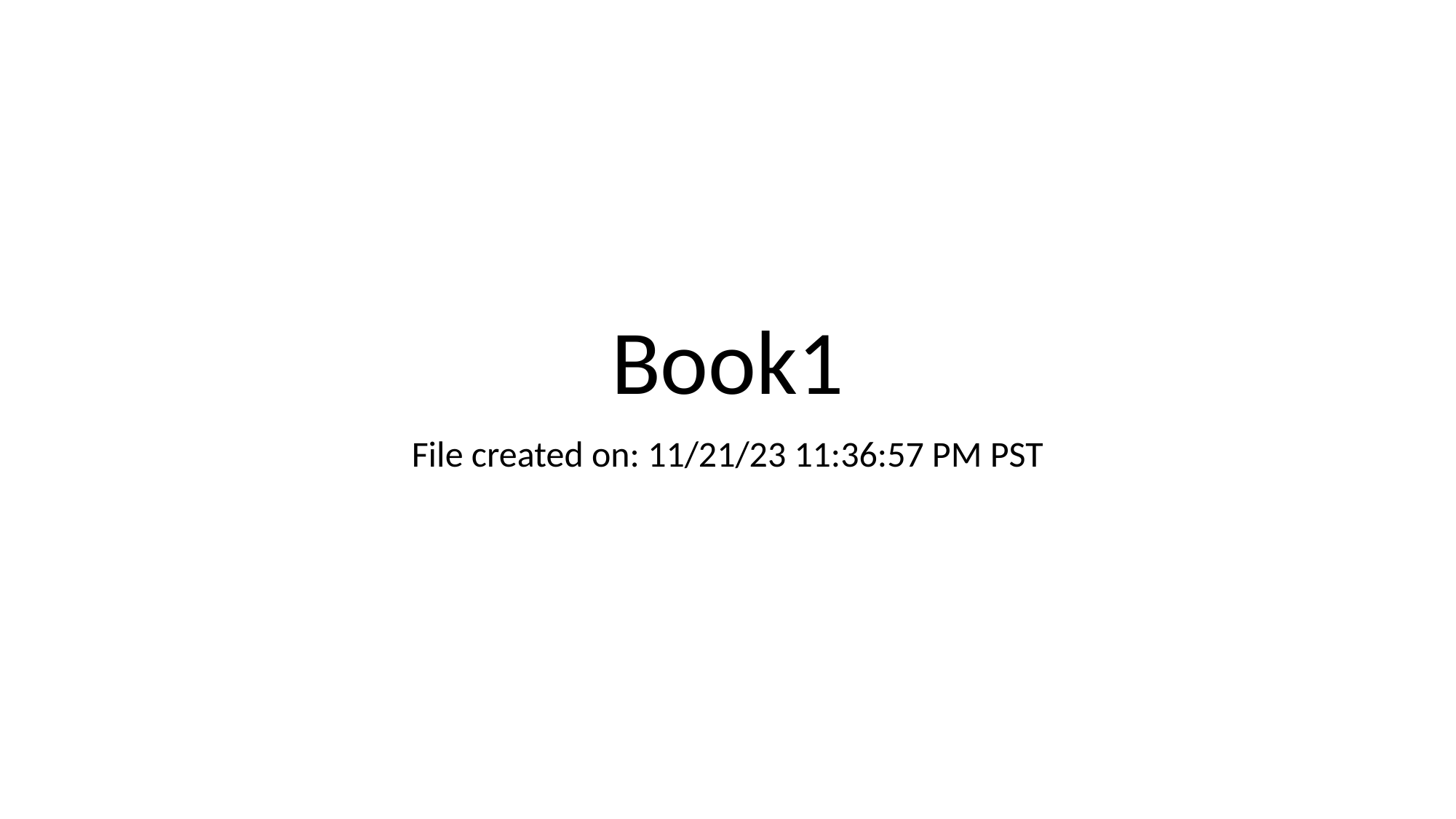

# Book1
File created on: 11/21/23 11:36:57 PM PST